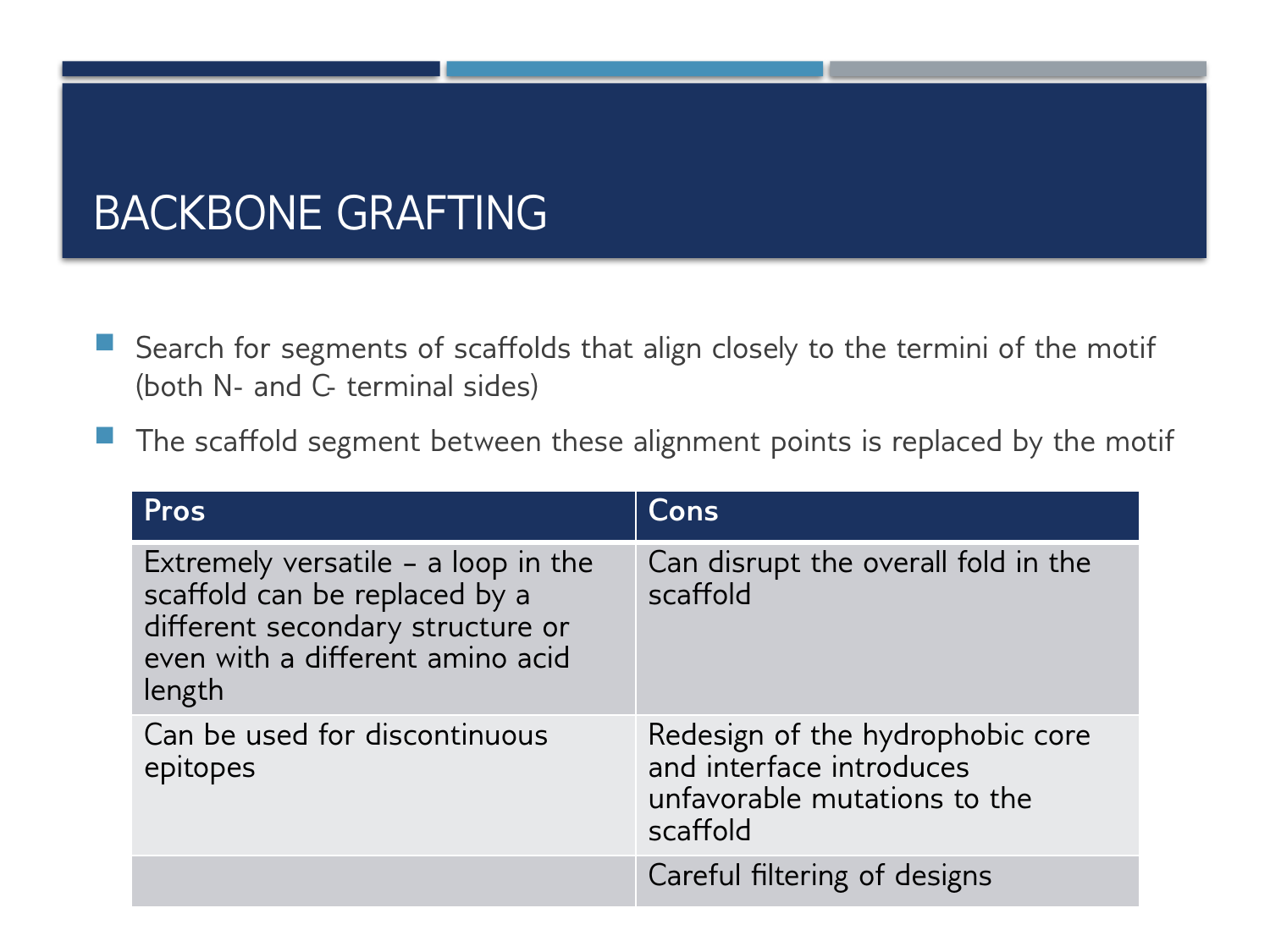

# Backbone Grafting
Search for segments of scaffolds that align closely to the termini of the motif (both N- and C- terminal sides)
The scaffold segment between these alignment points is replaced by the motif
| Pros | Cons |
| --- | --- |
| Extremely versatile – a loop in the scaffold can be replaced by a different secondary structure or even with a different amino acid length | Can disrupt the overall fold in the scaffold |
| Can be used for discontinuous epitopes | Redesign of the hydrophobic core and interface introduces unfavorable mutations to the scaffold |
|  | Careful filtering of designs |